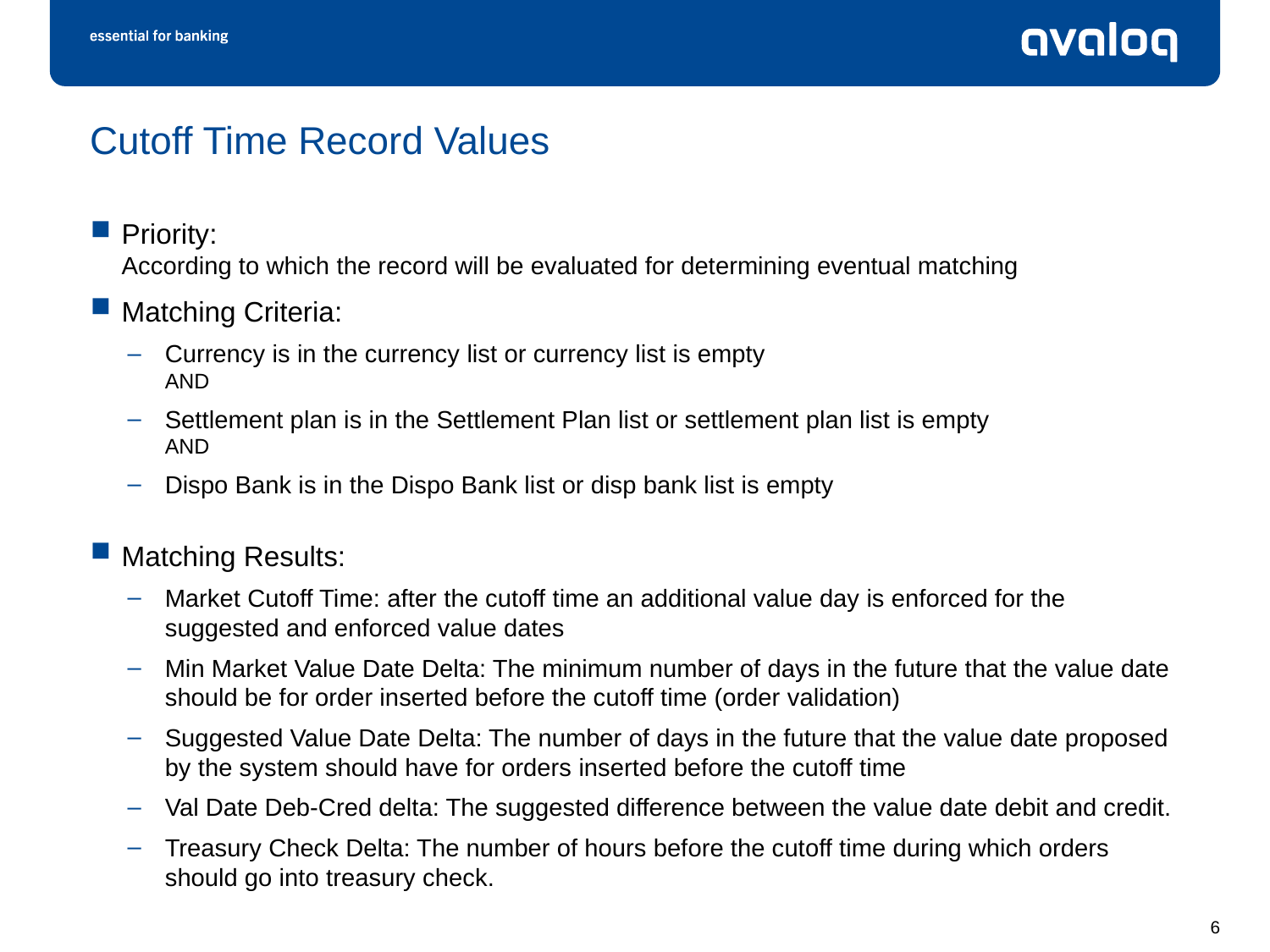

# Cutoff Time Record Values
Priority:
According to which the record will be evaluated for determining eventual matching
Matching Criteria:
Currency is in the currency list or currency list is empty
AND
Settlement plan is in the Settlement Plan list or settlement plan list is empty
AND
Dispo Bank is in the Dispo Bank list or disp bank list is empty
Matching Results:
Market Cutoff Time: after the cutoff time an additional value day is enforced for the suggested and enforced value dates
Min Market Value Date Delta: The minimum number of days in the future that the value date should be for order inserted before the cutoff time (order validation)
Suggested Value Date Delta: The number of days in the future that the value date proposed by the system should have for orders inserted before the cutoff time
Val Date Deb-Cred delta: The suggested difference between the value date debit and credit.
Treasury Check Delta: The number of hours before the cutoff time during which orders should go into treasury check.
6